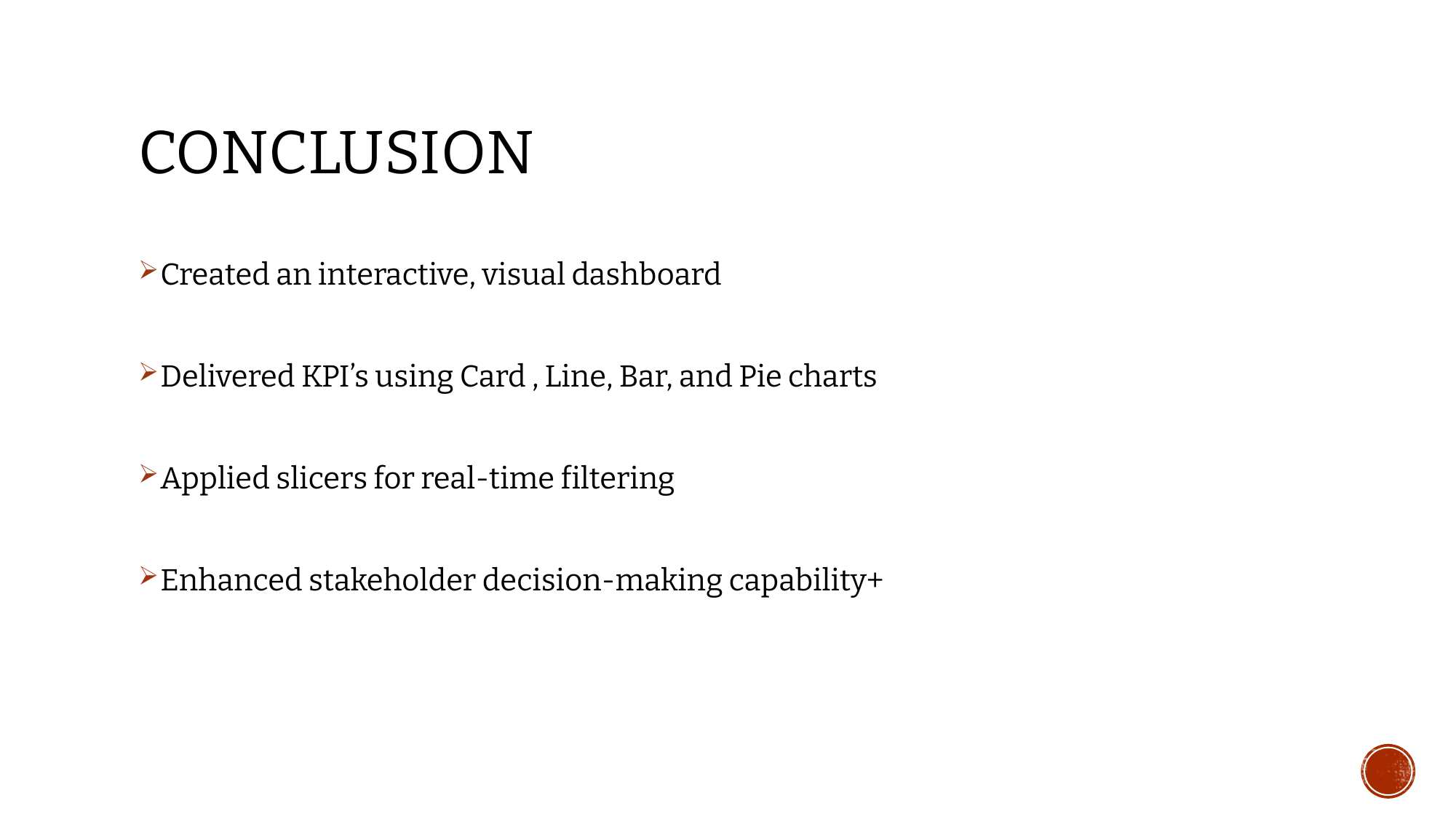

# conclusion
Created an interactive, visual dashboard

Delivered KPI’s using Card , Line, Bar, and Pie charts

Applied slicers for real-time filtering

Enhanced stakeholder decision-making capability+